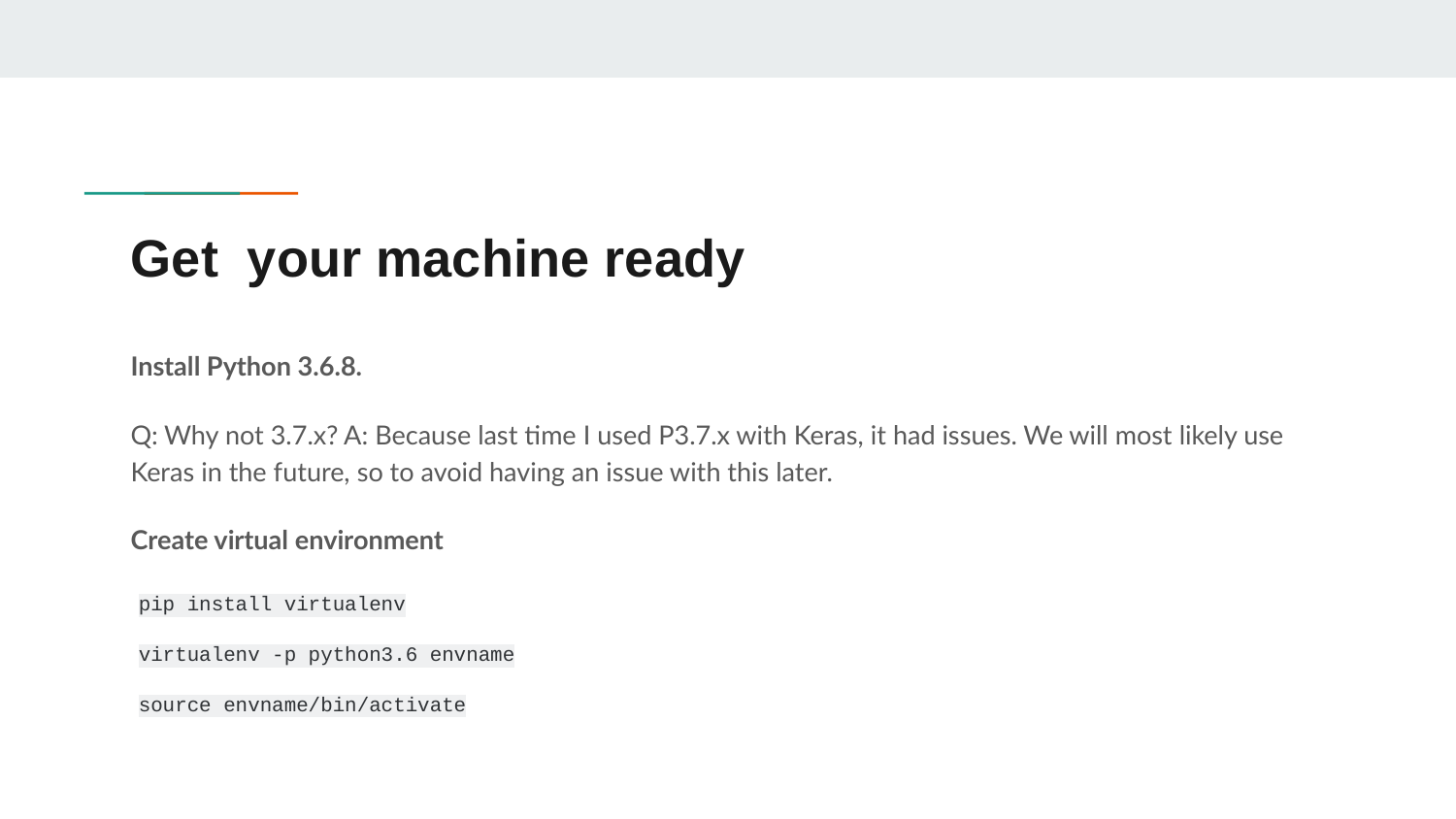

# Get  your machine ready
Install Python 3.6.8.
Q: Why not 3.7.x? A: Because last time I used P3.7.x with Keras, it had issues. We will most likely use Keras in the future, so to avoid having an issue with this later.
Create virtual environment
pip install virtualenv
virtualenv -p python3.6 envname
source envname/bin/activate